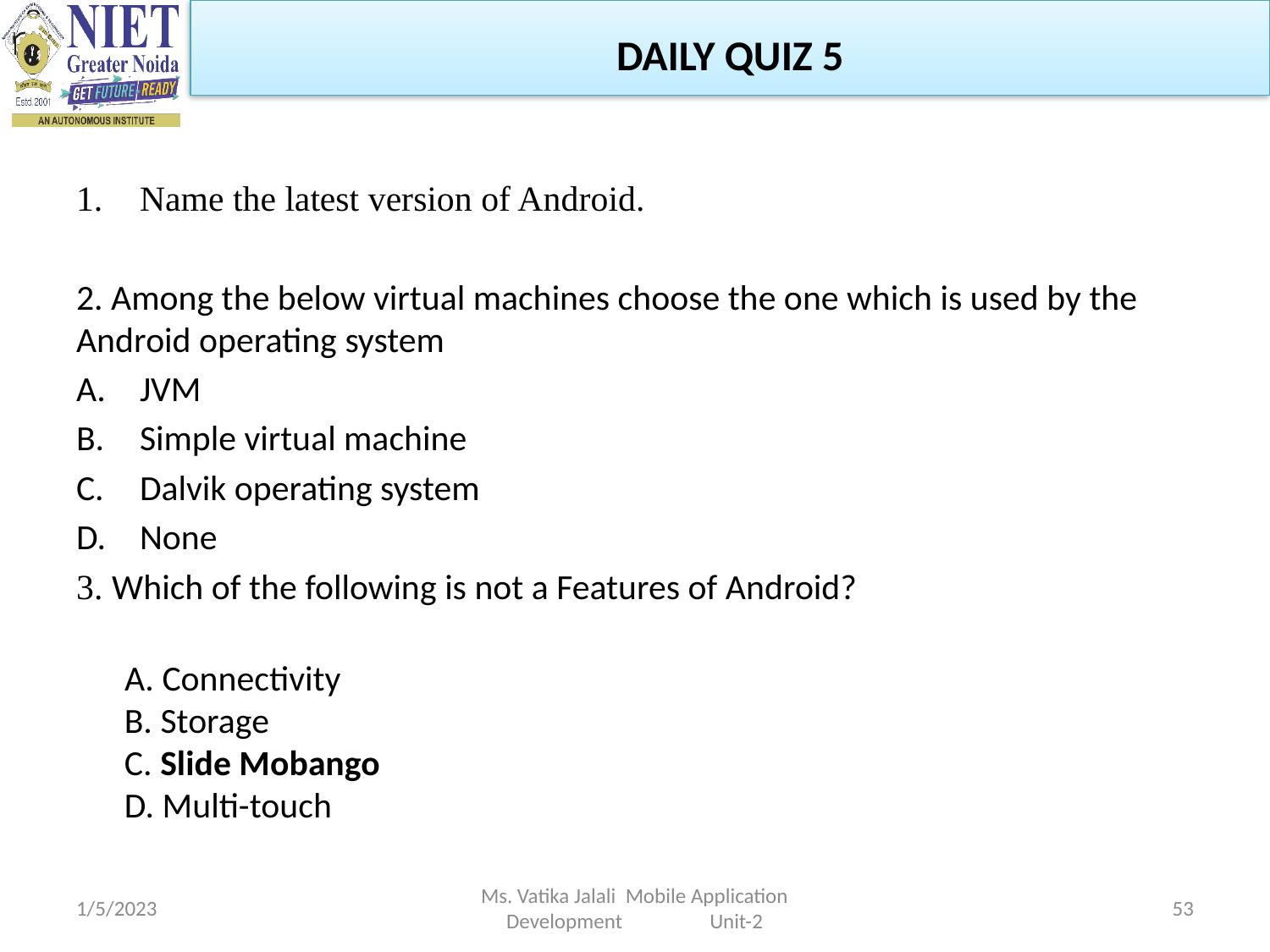

DAILY QUIZ 5

Name the latest version of Android.

2. Among the below virtual machines choose the one which is used by the Android operating system
JVM
Simple virtual machine
Dalvik operating system
None
3. Which of the following is not a Features of Android?
      A. Connectivity
      B. Storage
      C. Slide Mobango
      D. Multi-touch

1/5/2023
Ms. Vatika Jalali  Mobile Application Development                  Unit-2
53